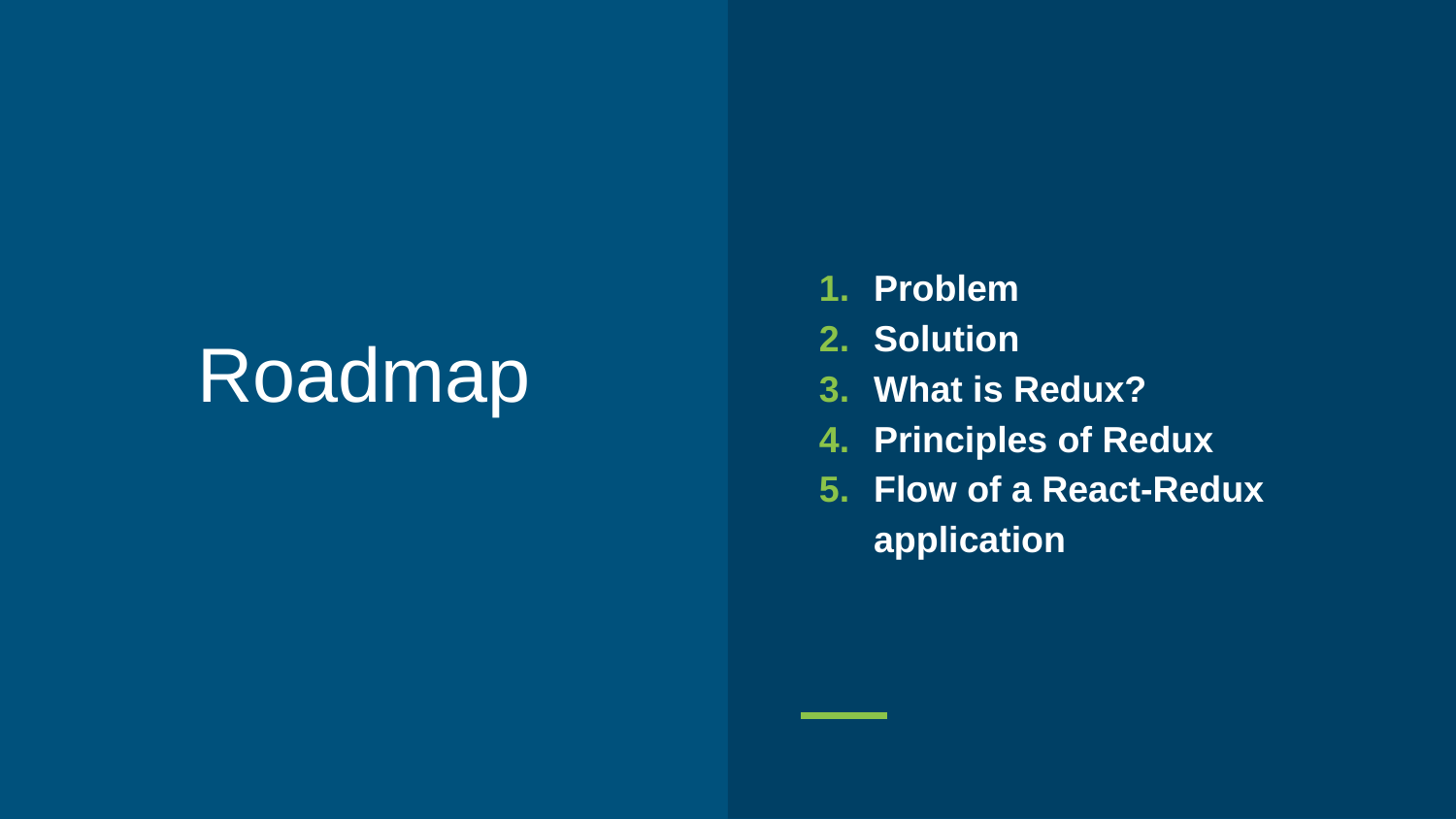

Problem
Solution
What is Redux?
Principles of Redux
Flow of a React-Redux application
# Roadmap